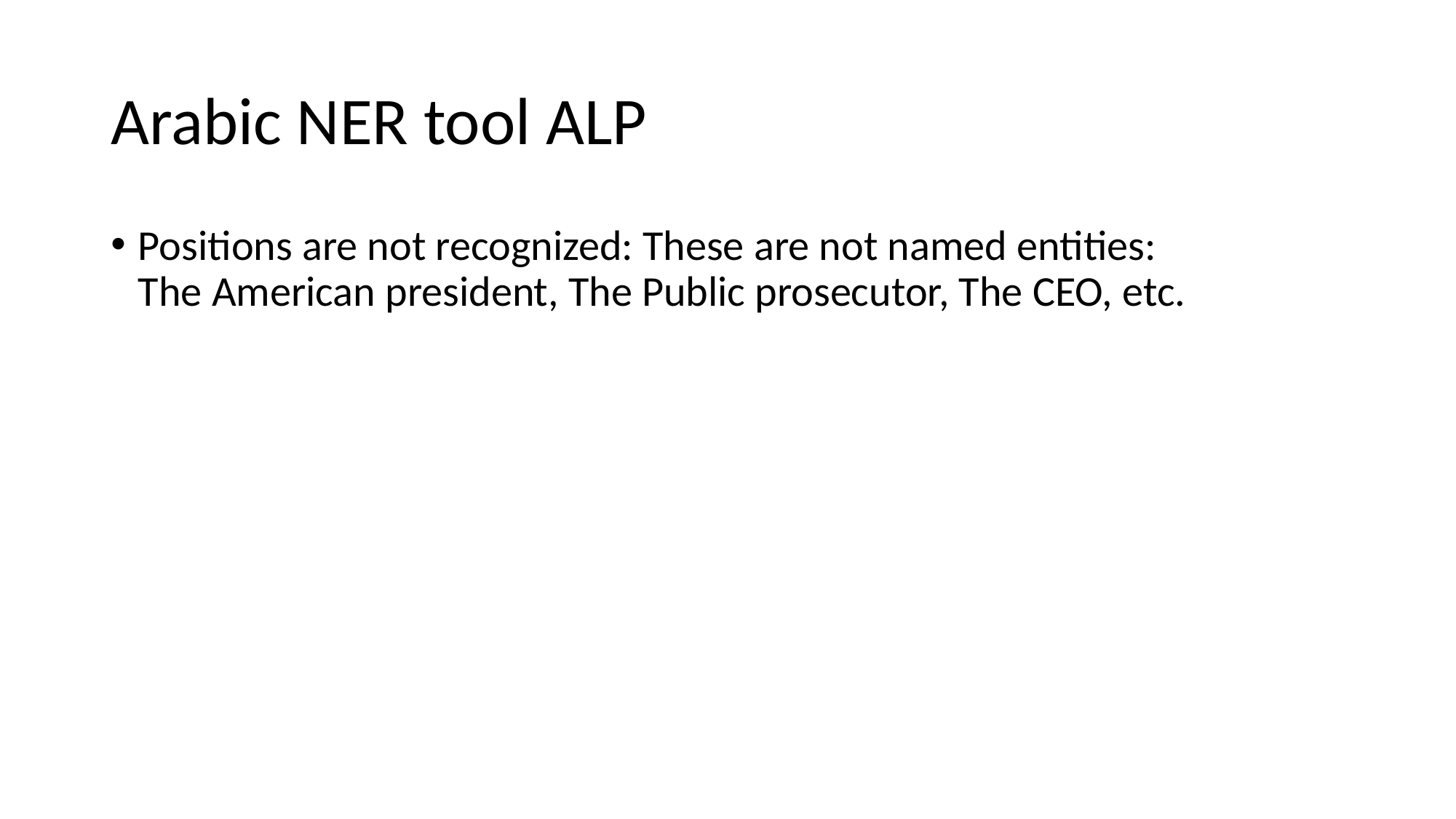

# Arabic NER tool ALP
Positions are not recognized: These are not named entities:
The American president, The Public prosecutor, The CEO, etc.